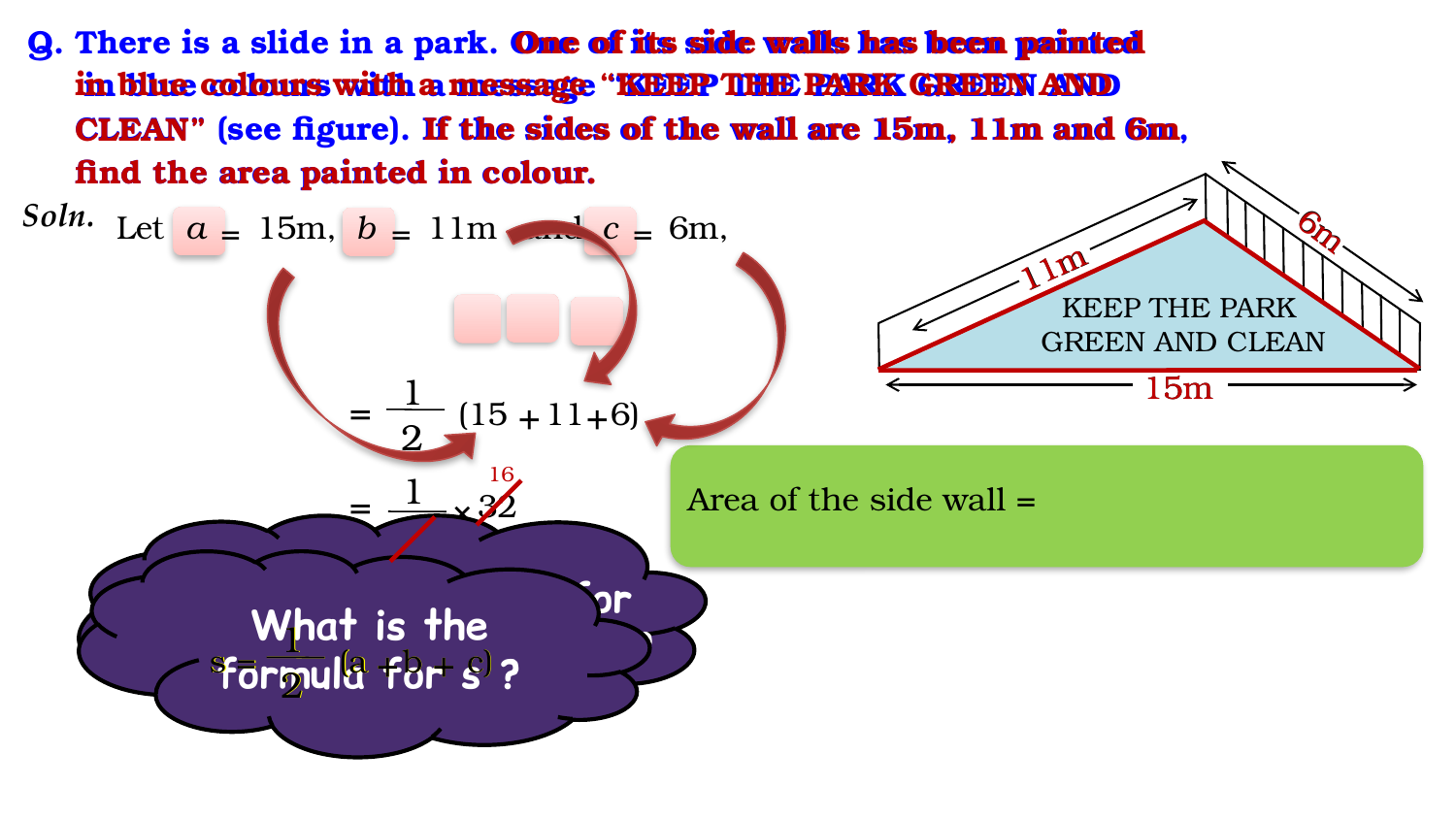

One of its side walls has been painted
Q.
There is a slide in a park. One of its side walls has been painted
in blue colours with a message “KEEP THE PARK GREEN AND
in blue colours with a message “KEEP THE PARK GREEN AND
CLEAN” (see figure). If the sides of the wall are 15m, 11m and 6m,
If the sides of the wall are 15m, 11m and 6m
CLEAN”
find the
area painted in colour.
find the area painted in colour.
Soln.
Let
a
15m,
b
11m
and
c
6m,

6m
6m
=
=
=

11m
11m

KEEP THE PARK
GREEN AND CLEAN

15m
15m
1
=
(15
+
11
+
6)
2

16
1
Area of the side wall =
=
32
×
2

What is the formula for the area of this side wall?
16m
=
What is the formula for s ?
s
(s – a)
(s – b)
(s – c)
s
(s – a)
(s – b)
(s – c)
1
s =        (a
+
b
+
c)
2
1
s =        (a
+
b
+
c)
2